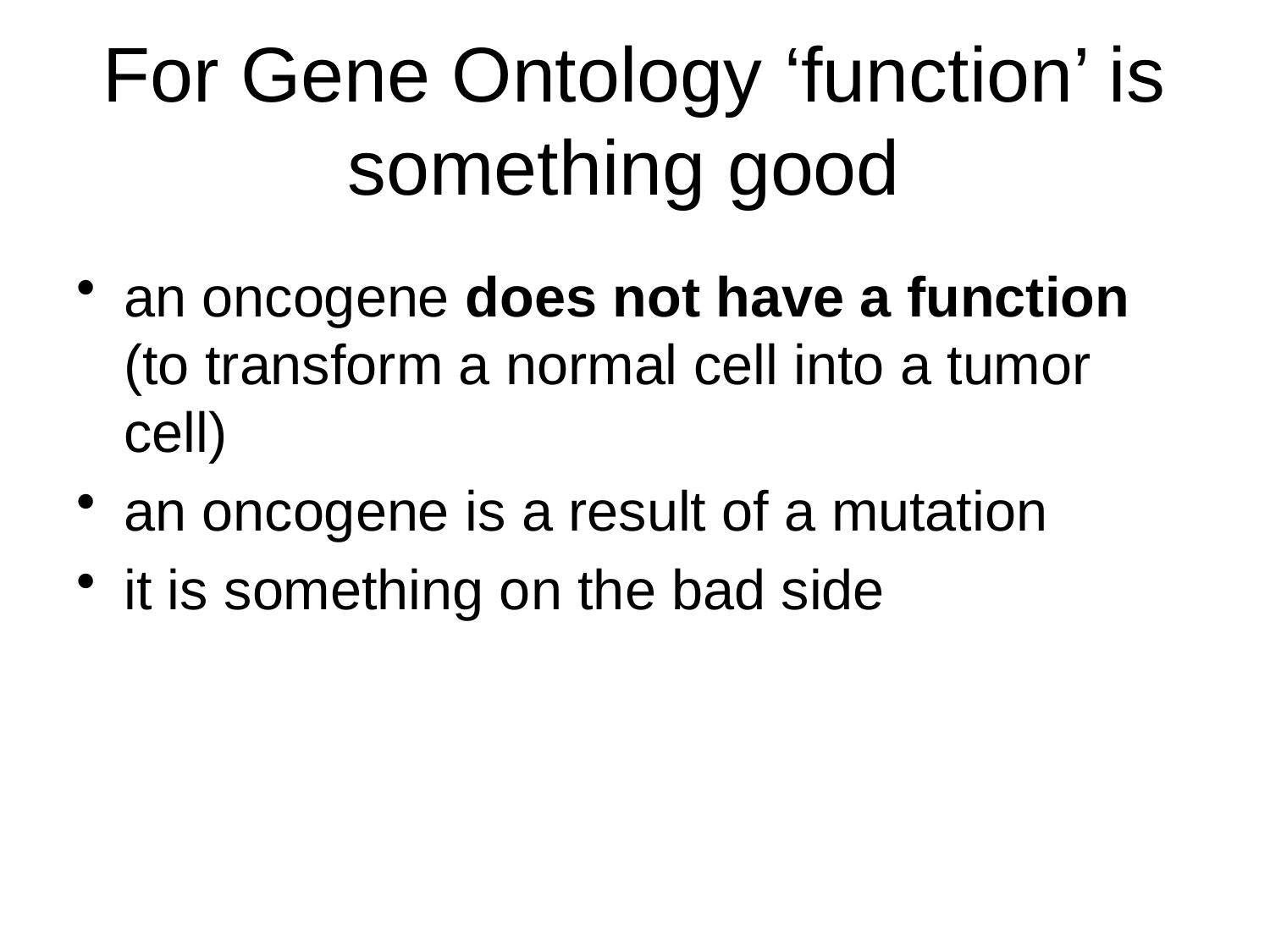

# For Gene Ontology ‘function’ is something good
an oncogene does not have a function (to transform a normal cell into a tumor cell)
an oncogene is a result of a mutation
it is something on the bad side